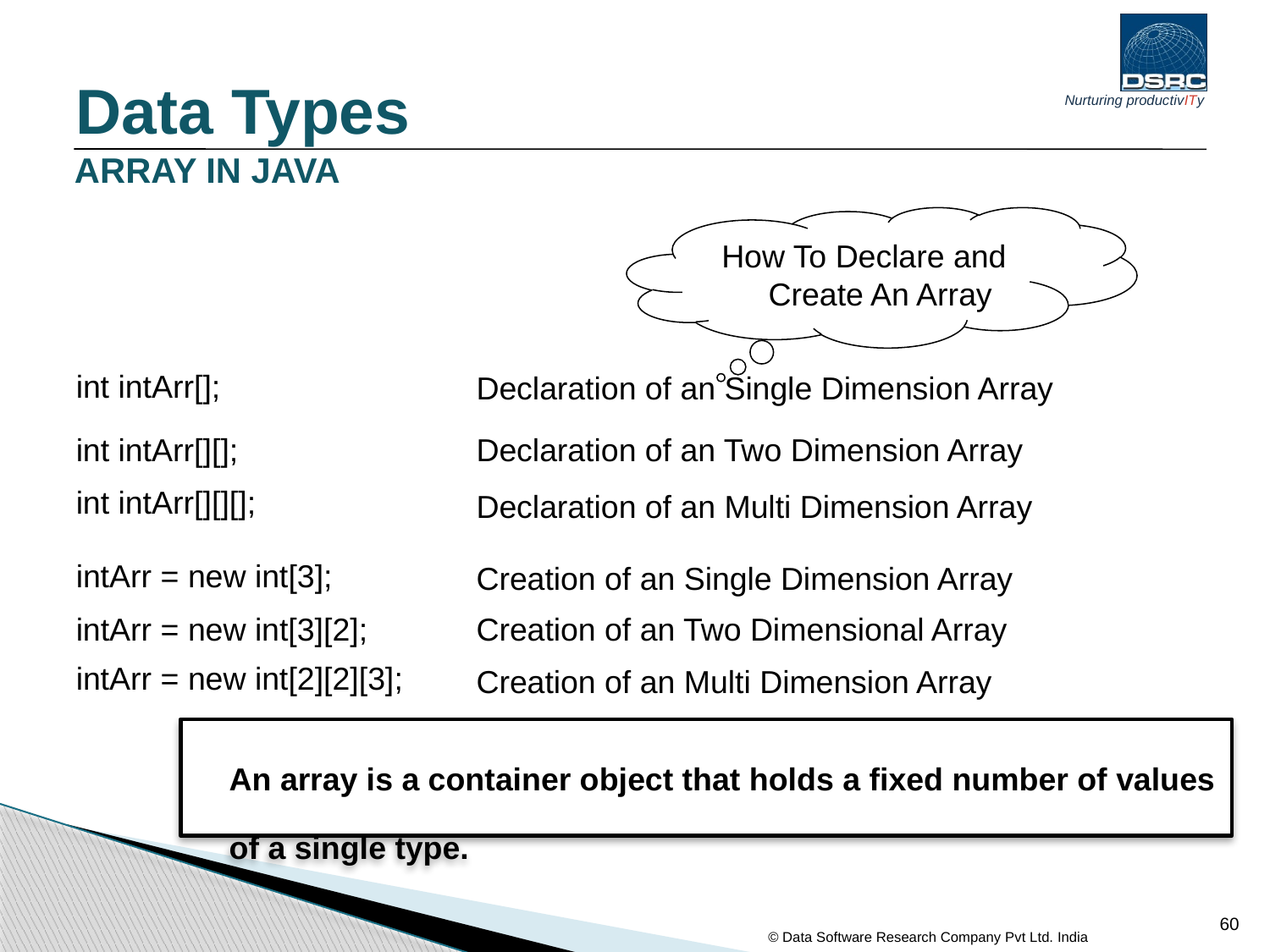

Data Types
# ARRAY IN JAVA
How To Declare and Create An Array
int intArr[];

Declaration of an Single Dimension Array

int intArr[][];

Declaration of an Two Dimension Array

int intArr[][][];

Declaration of an Multi Dimension Array

intArr = new int[3];

Creation of an Single Dimension Array

intArr = new int[3][2];

Creation of an Two Dimensional Array

intArr = new int[2][2][3];

Creation of an Multi Dimension Array

    An array is a container object that holds a fixed number of values
    of a single type.
60